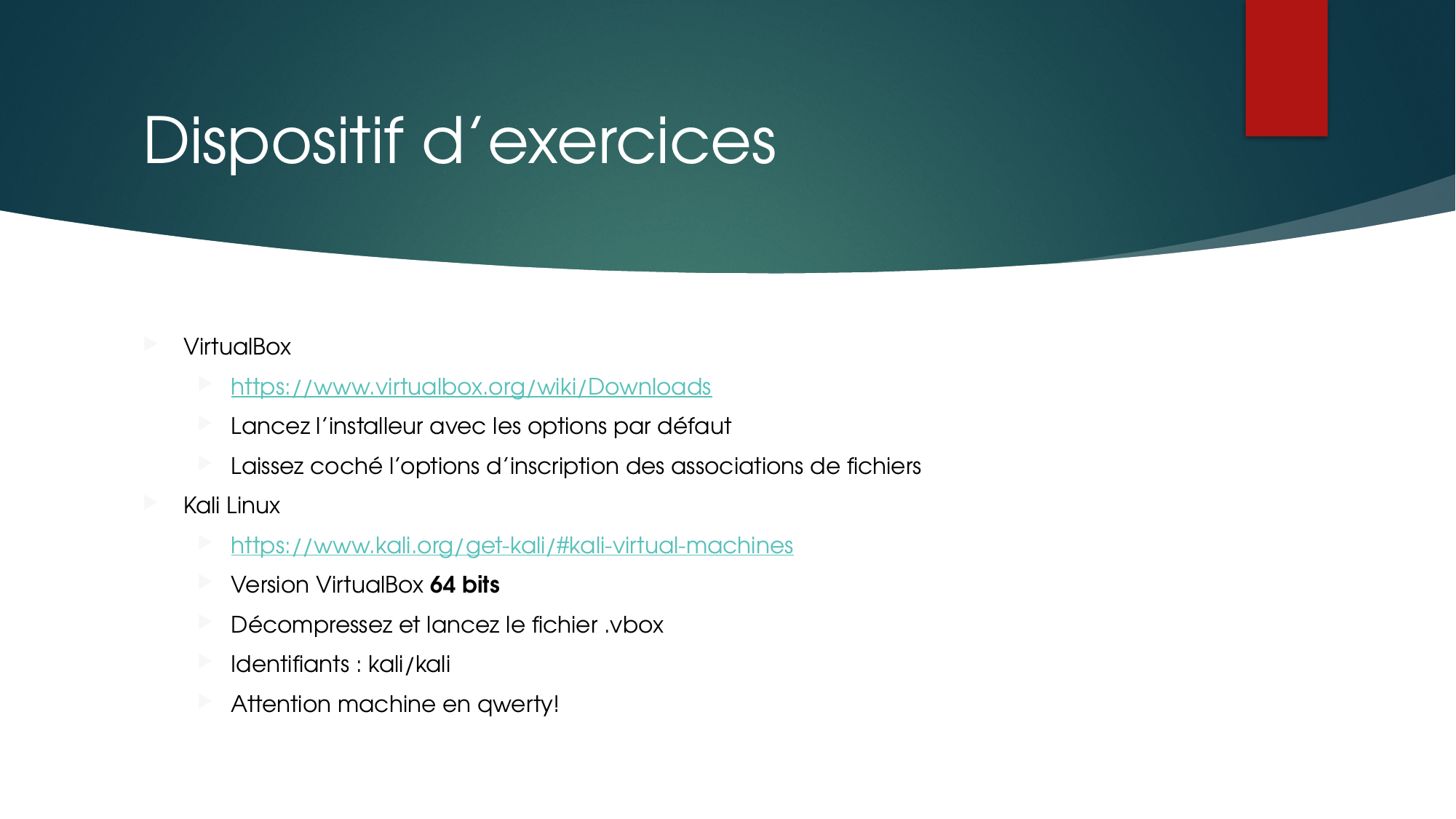

# Dispositif d’exercices

VirtualBox
https://www.virtualbox.org/wiki/Downloads
Lancez l’installeur avec les options par défaut
Laissez coché l’options d’inscription des associations de fichiers
Kali Linux
https://www.kali.org/get-kali/#kali-virtual-machines
Version VirtualBox 64 bits
Décompressez et lancez le fichier .vbox
Identifiants : kali/kali
Attention machine en qwerty!